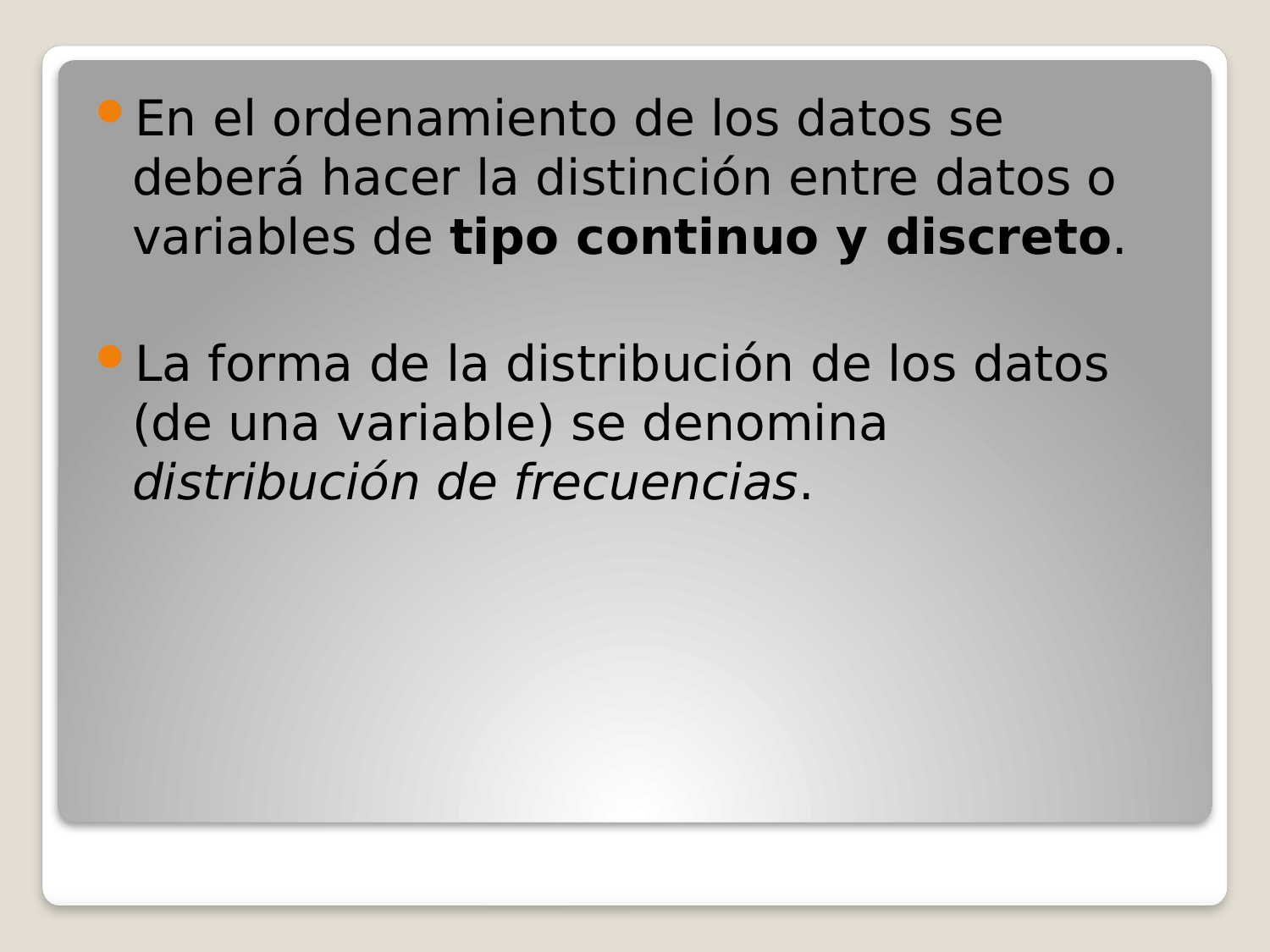

En el ordenamiento de los datos se deberá hacer la distinción entre datos o variables de tipo continuo y discreto.

La forma de la distribución de los datos (de una variable) se denomina distribución de frecuencias.